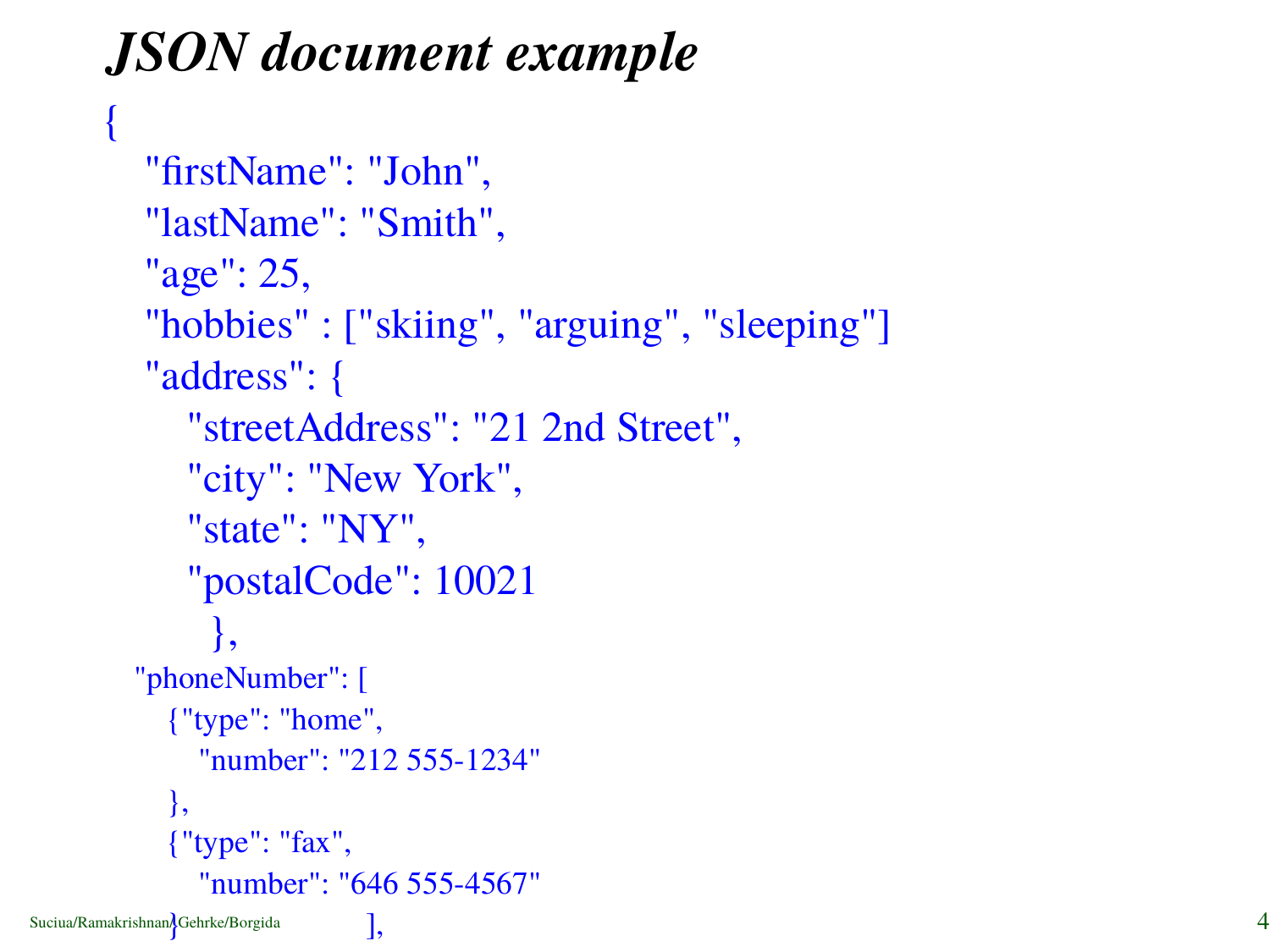

# JSON document example
{
    "firstName": "John",
    "lastName": "Smith",
    "age": 25,
    "hobbies" : ["skiing", "arguing", "sleeping"]
    "address": {
        "streetAddress": "21 2nd Street",
        "city": "New York",
        "state": "NY",
        "postalCode": 10021
          },
    "phoneNumber": [
        {"type": "home",
            "number": "212 555-1234"
        },
        {"type": "fax",
            "number": "646 555-4567"
        }                       ],
    "gender":{         "type":"male"    }
}